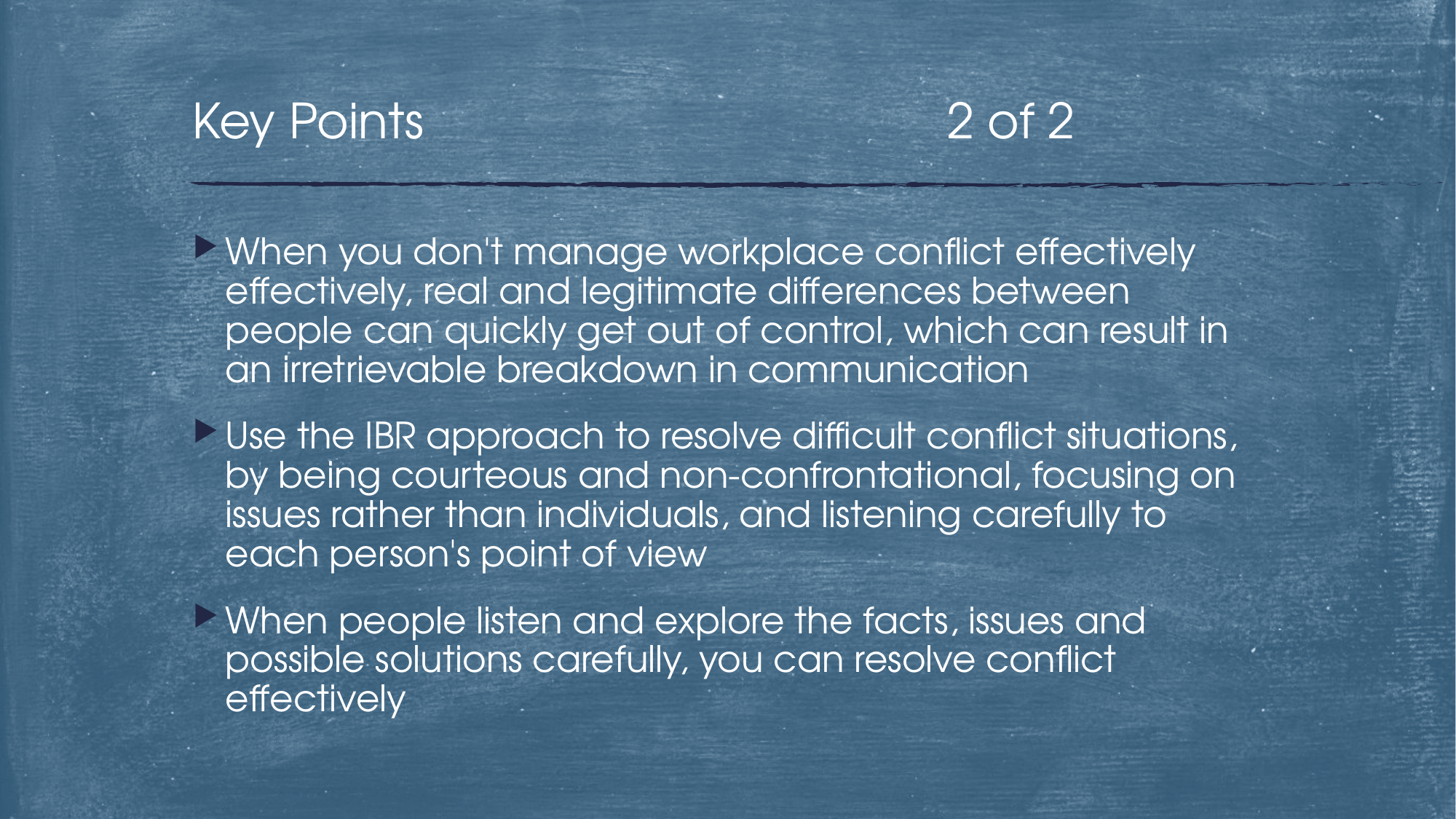

# Key Points                                       2 of 2
When you don't manage workplace conflict effectively effectively, real and legitimate differences between people can quickly get out of control, which can result in an irretrievable breakdown in communication
Use the IBR approach to resolve difficult conflict situations, by being courteous and non-confrontational, focusing on issues rather than individuals, and listening carefully to each person's point of view
When people listen and explore the facts, issues and possible solutions carefully, you can resolve conflict effectively